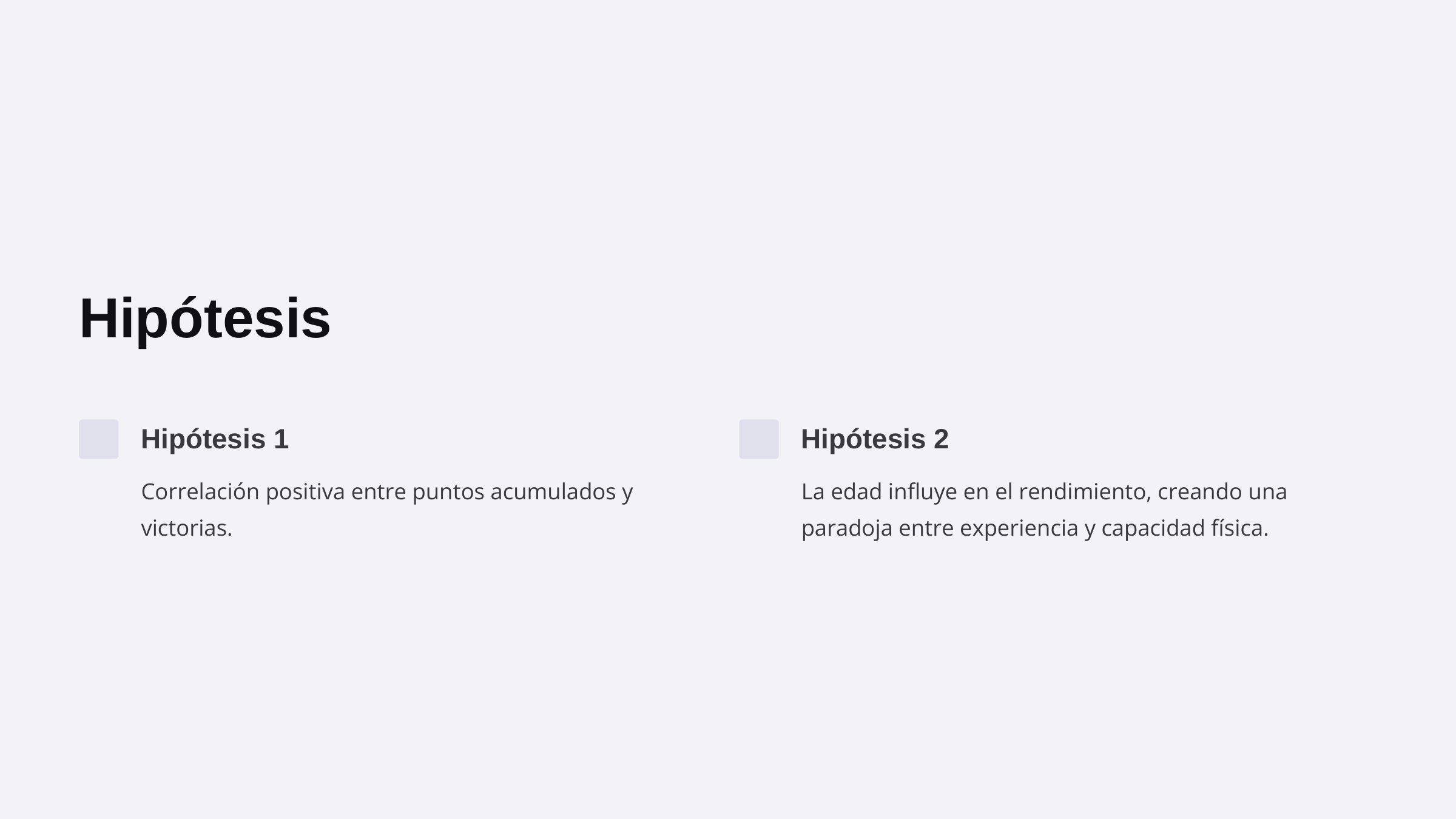

Hipótesis

Hipótesis 1

Hipótesis 2
Correlación positiva entre puntos acumulados y victorias.
La edad influye en el rendimiento, creando una paradoja entre experiencia y capacidad física.